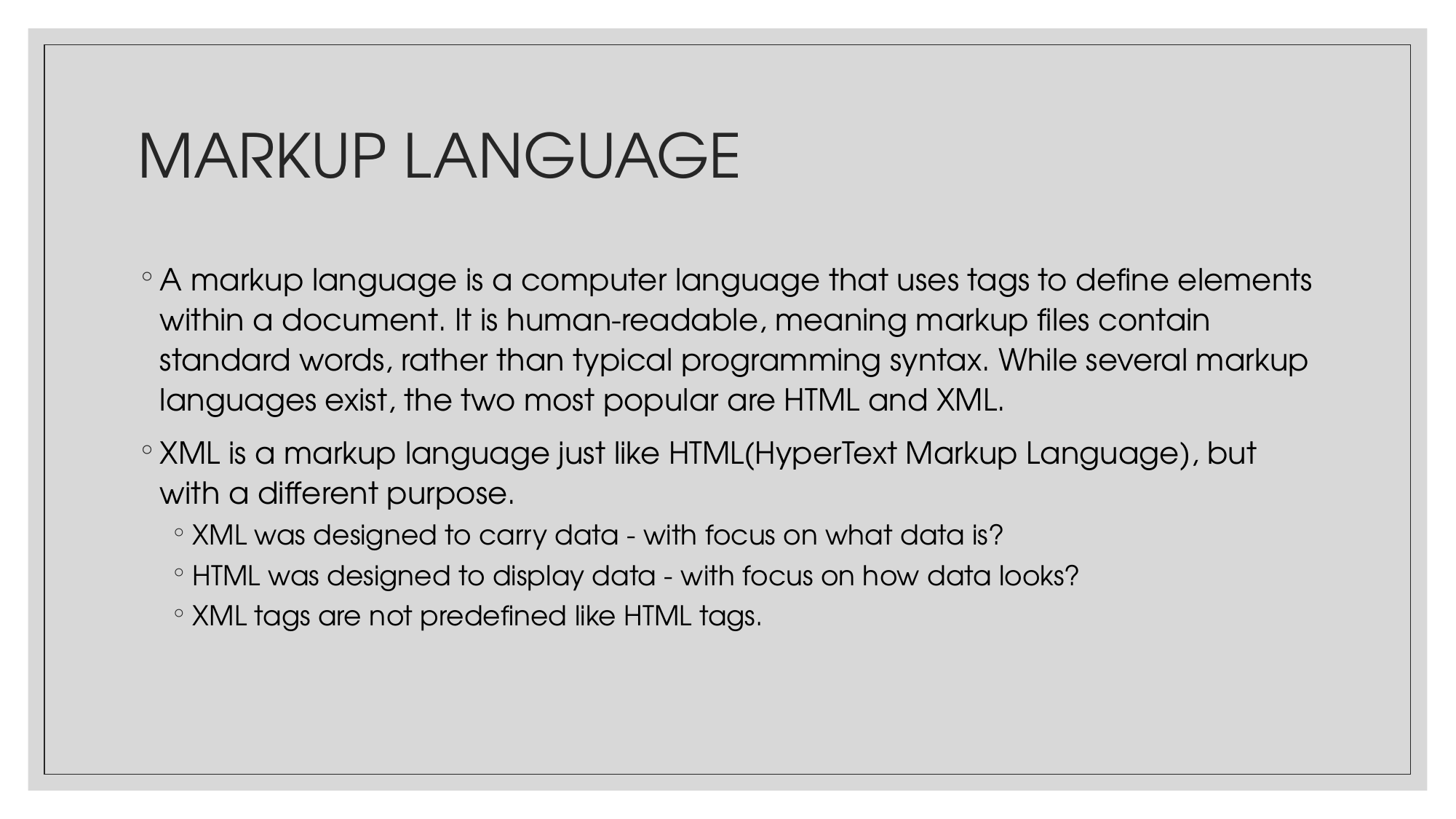

# MARKUP LANGUAGE
A markup language is a computer language that uses tags to define elements within a document. It is human-readable, meaning markup files contain standard words, rather than typical programming syntax. While several markup languages exist, the two most popular are HTML and XML.
XML is a markup language just like HTML(HyperText Markup Language), but with a different purpose.
XML was designed to carry data - with focus on what data is?
HTML was designed to display data - with focus on how data looks?
XML tags are not predefined like HTML tags.